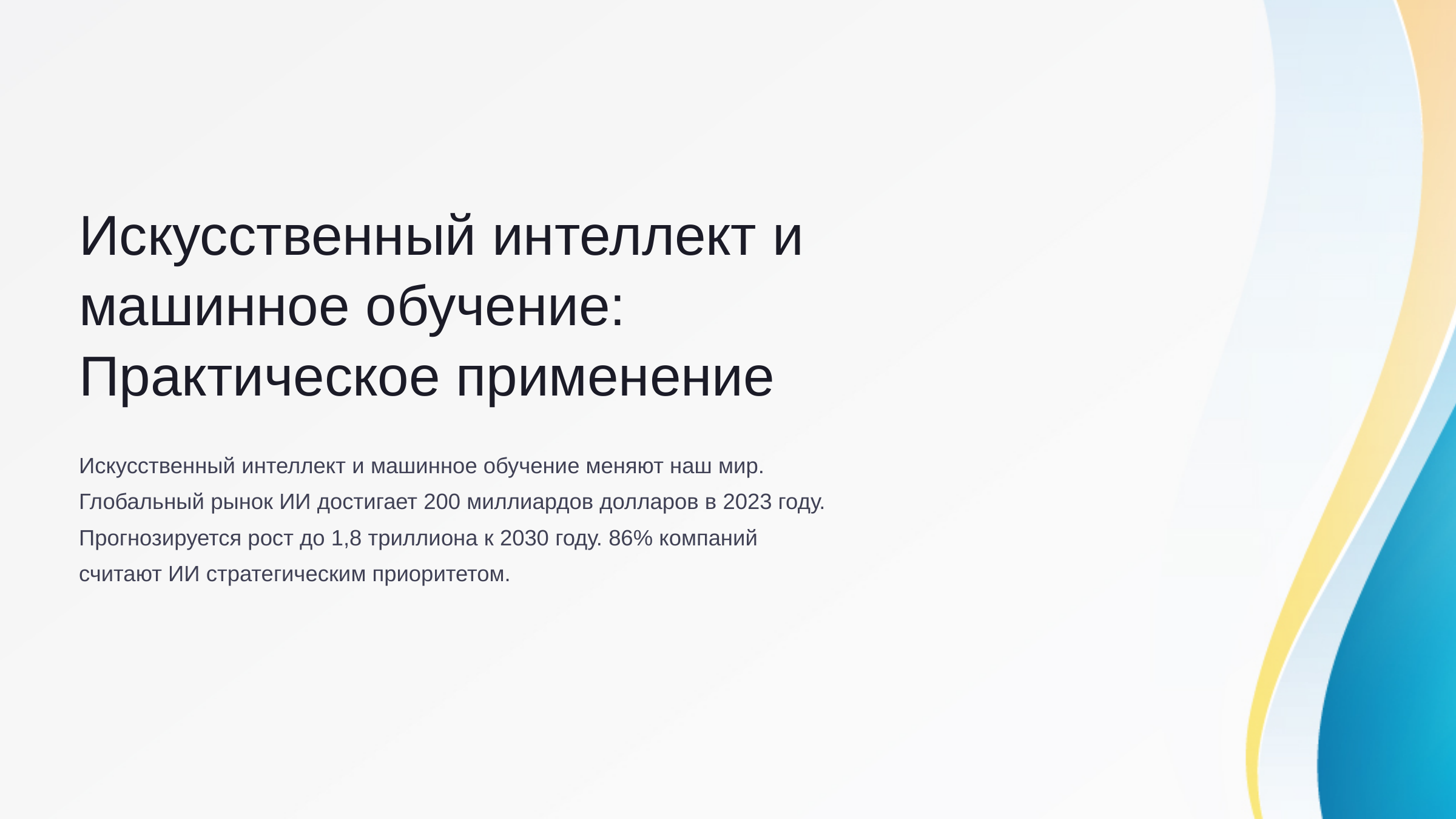

Искусственный интеллект и машинное обучение: Практическое применение
Искусственный интеллект и машинное обучение меняют наш мир. Глобальный рынок ИИ достигает 200 миллиардов долларов в 2023 году. Прогнозируется рост до 1,8 триллиона к 2030 году. 86% компаний считают ИИ стратегическим приоритетом.